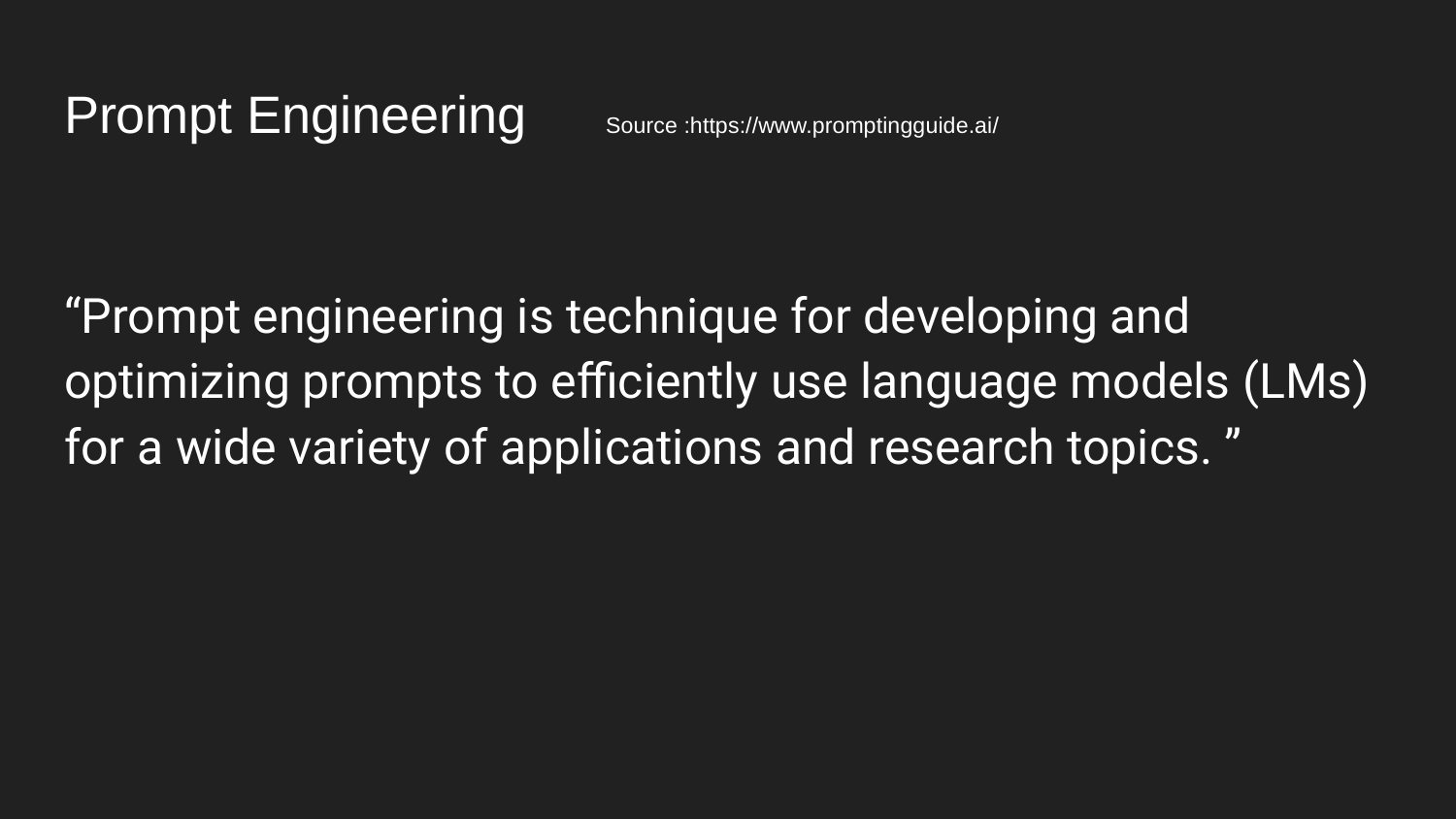

# Prompt Engineering							Source :https://www.promptingguide.ai/

“Prompt engineering is technique for developing and optimizing prompts to efficiently use language models (LMs) for a wide variety of applications and research topics. ”